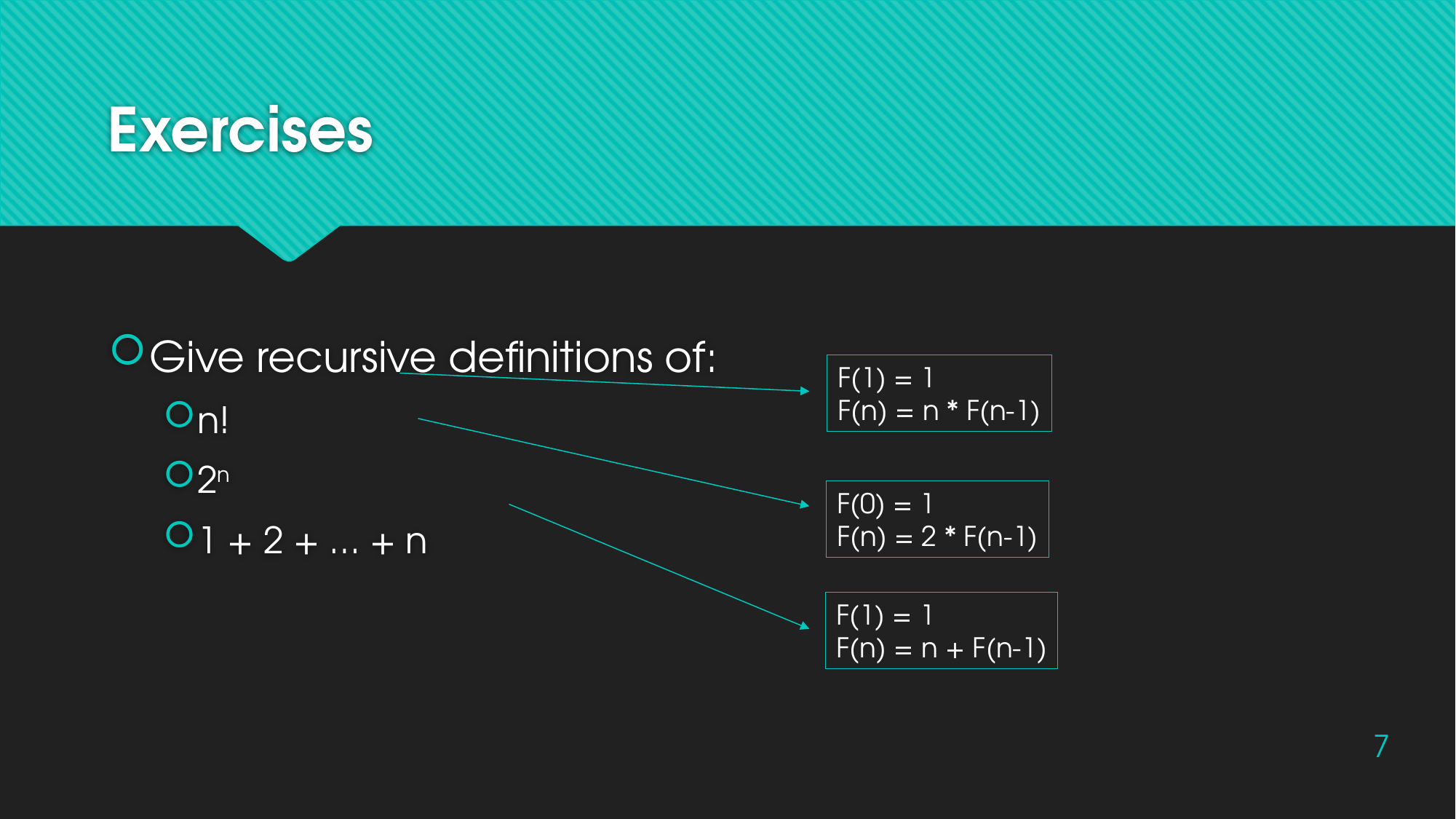

# Exercises
Give recursive definitions of:
n!
2n
1 + 2 + … + n

F(1) = 1
F(n) = n * F(n-1)
F(0) = 1
F(n) = 2 * F(n-1)
F(1) = 1
F(n) = n + F(n-1)
7